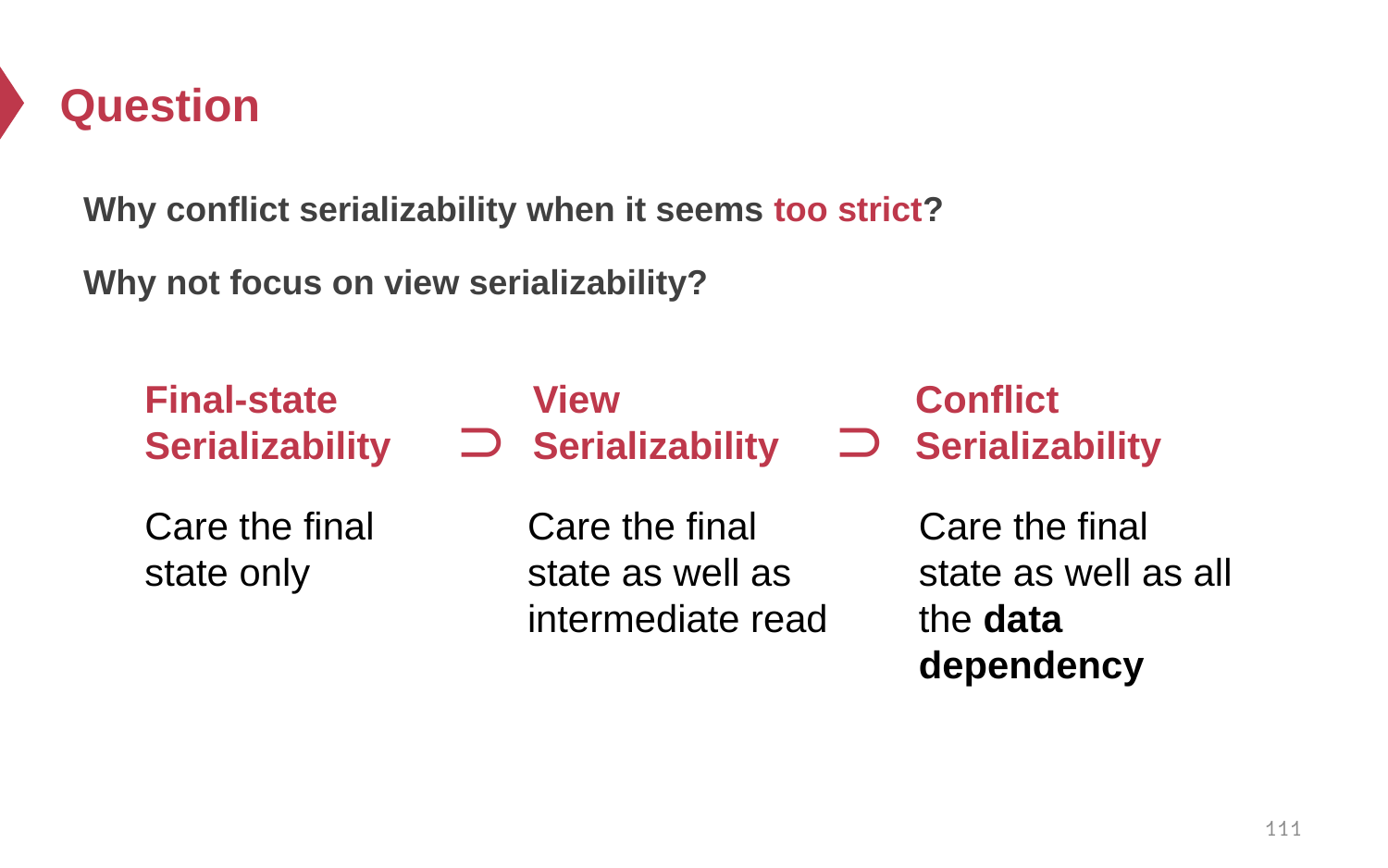

# Question
Why conflict serializability when it seems too strict?
Why not focus on view serializability?

Final-state Serializability
View
Serializability
Conflict
Serializability
⊃
⊃
Care the final state only
Care the final state as well as intermediate read
Care the final state as well as all the data dependency
111